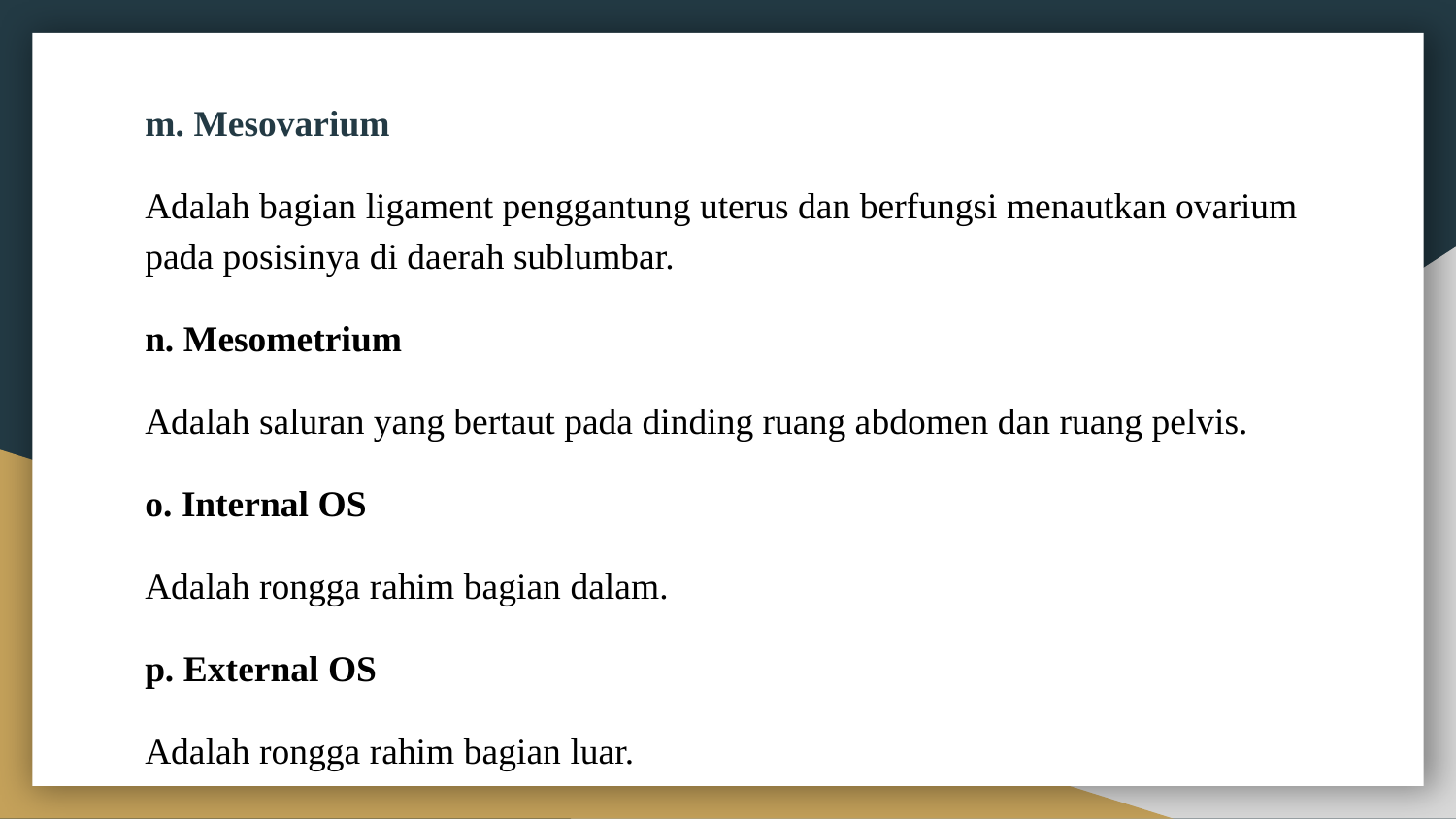

m. Mesovarium
Adalah bagian ligament penggantung uterus dan berfungsi menautkan ovarium pada posisinya di daerah sublumbar.
n. Mesometrium
Adalah saluran yang bertaut pada dinding ruang abdomen dan ruang pelvis.
o. Internal OS
Adalah rongga rahim bagian dalam.
p. External OS
Adalah rongga rahim bagian luar.